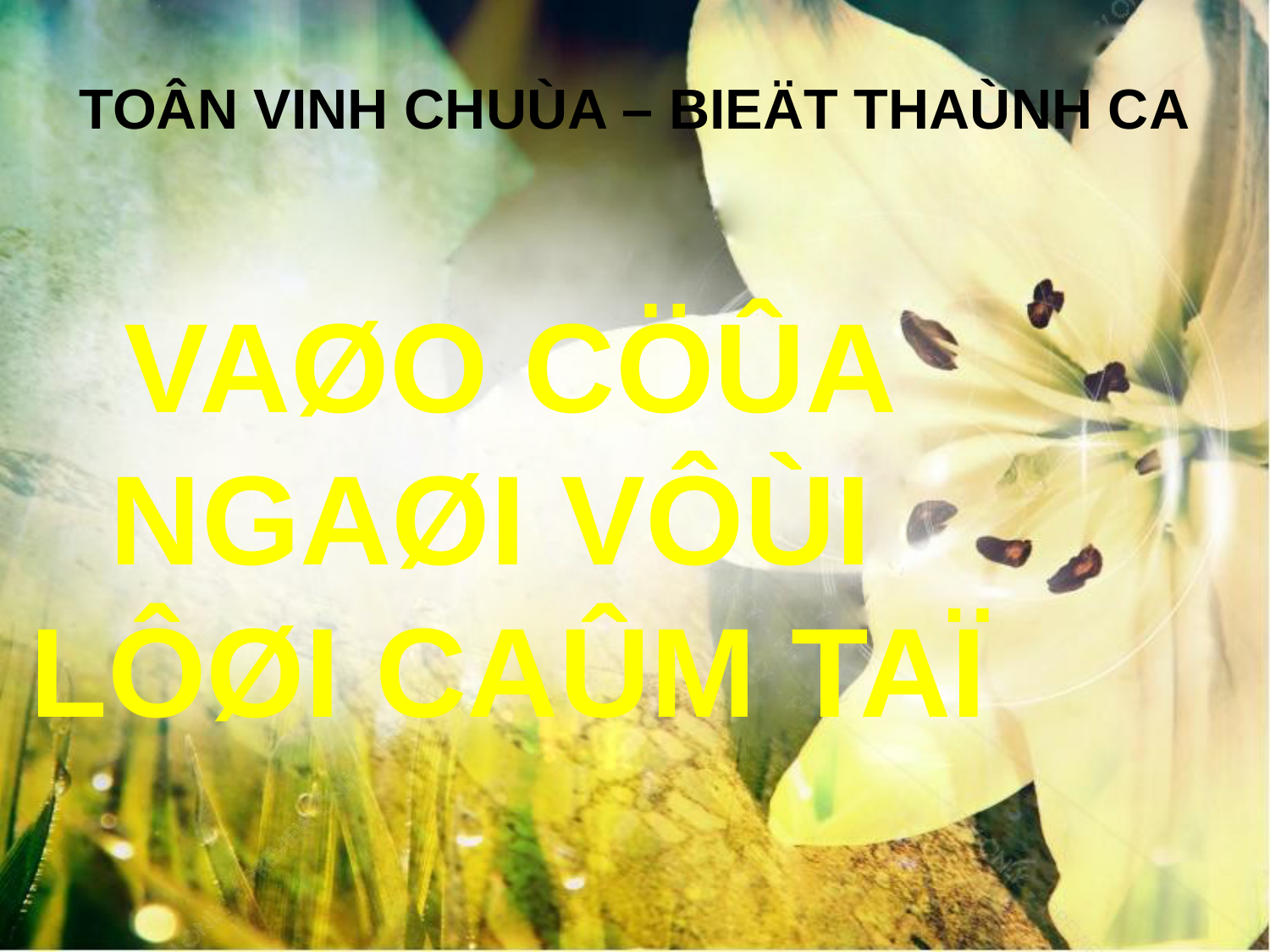

TOÂN VINH CHUÙA – BIEÄT THAÙNH CA
VAØO CÖÛA NGAØI VÔÙI
LÔØI CAÛM TAÏ